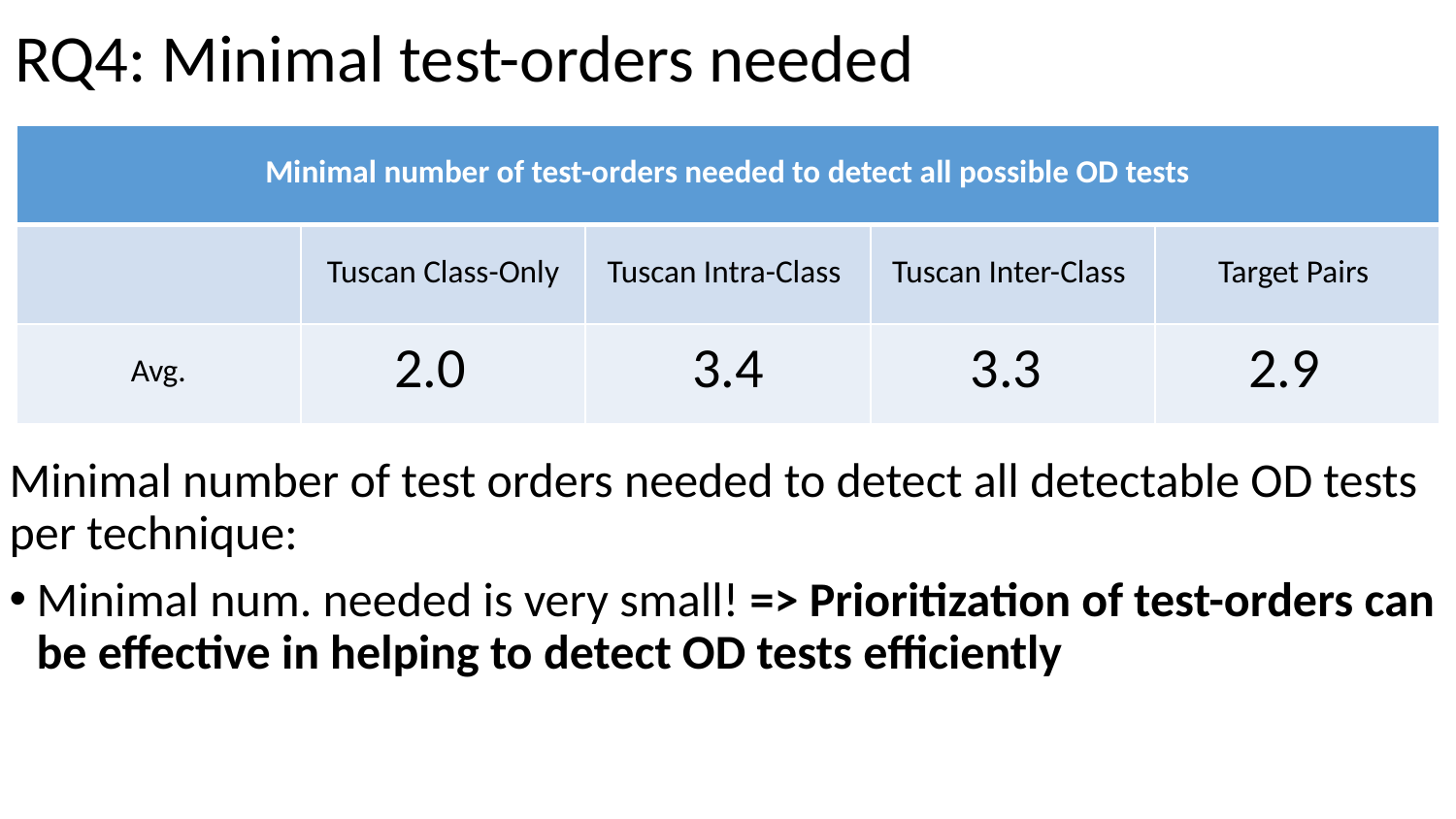

# RQ4: Minimal test-orders needed
| Minimal number of test-orders needed to detect all possible OD tests |  |  |  |  |
| --- | --- | --- | --- | --- |
|  | Tuscan Class-Only | Tuscan Intra-Class | Tuscan Inter-Class | Target Pairs |
| Avg. | 2.0 | 3.4 | 3.3 | 2.9 |
Minimal number of test orders needed to detect all detectable OD tests per technique:
Minimal num. needed is very small! => Prioritization of test-orders can be effective in helping to detect OD tests efficiently